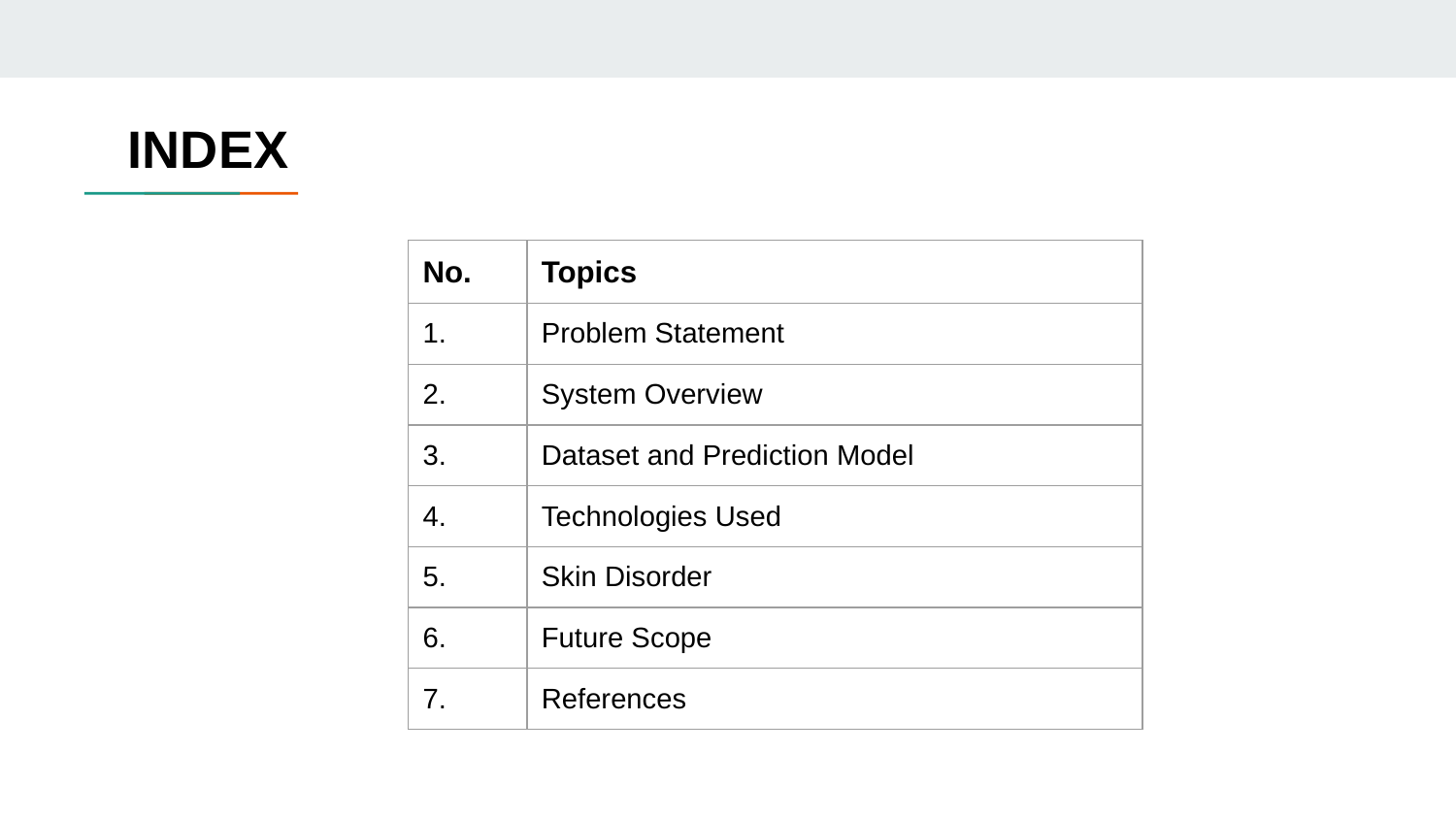

INDEX
| No. | Topics |
| --- | --- |
| 1. | Problem Statement |
| 2. | System Overview |
| 3. | Dataset and Prediction Model |
| 4. | Technologies Used |
| 5. | Skin Disorder |
| 6. | Future Scope |
| 7. | References |